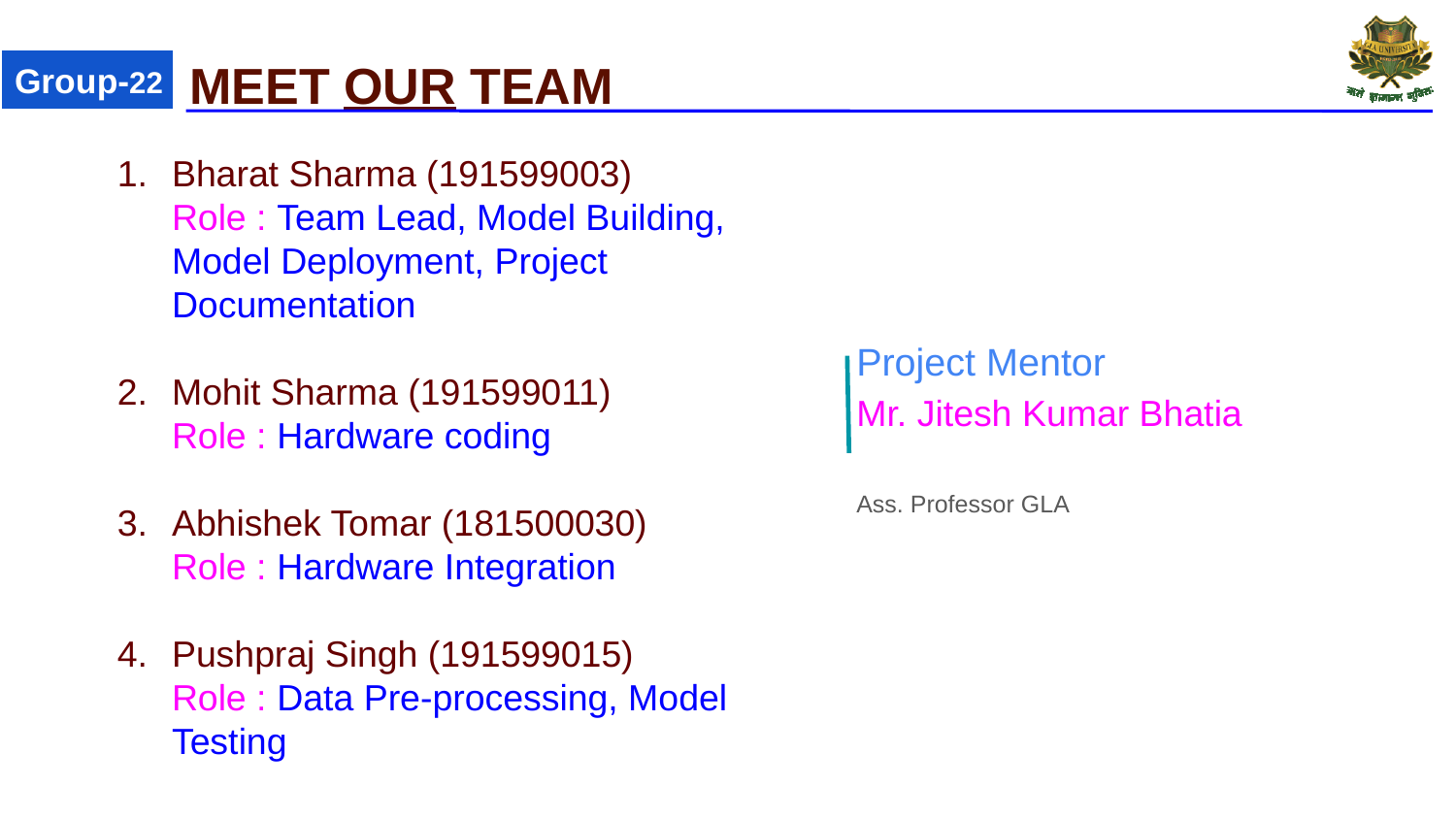

MEET OUR TEAM
Group-22

Project Mentor
Mr. Jitesh Kumar Bhatia
			Ass. Professor GLA
Bharat Sharma (191599003)
Role : Team Lead, Model Building, Model Deployment, Project Documentation

Mohit Sharma (191599011)
Role : Hardware coding

Abhishek Tomar (181500030)
Role : Hardware Integration

Pushpraj Singh (191599015)
Role : Data Pre-processing, Model Testing